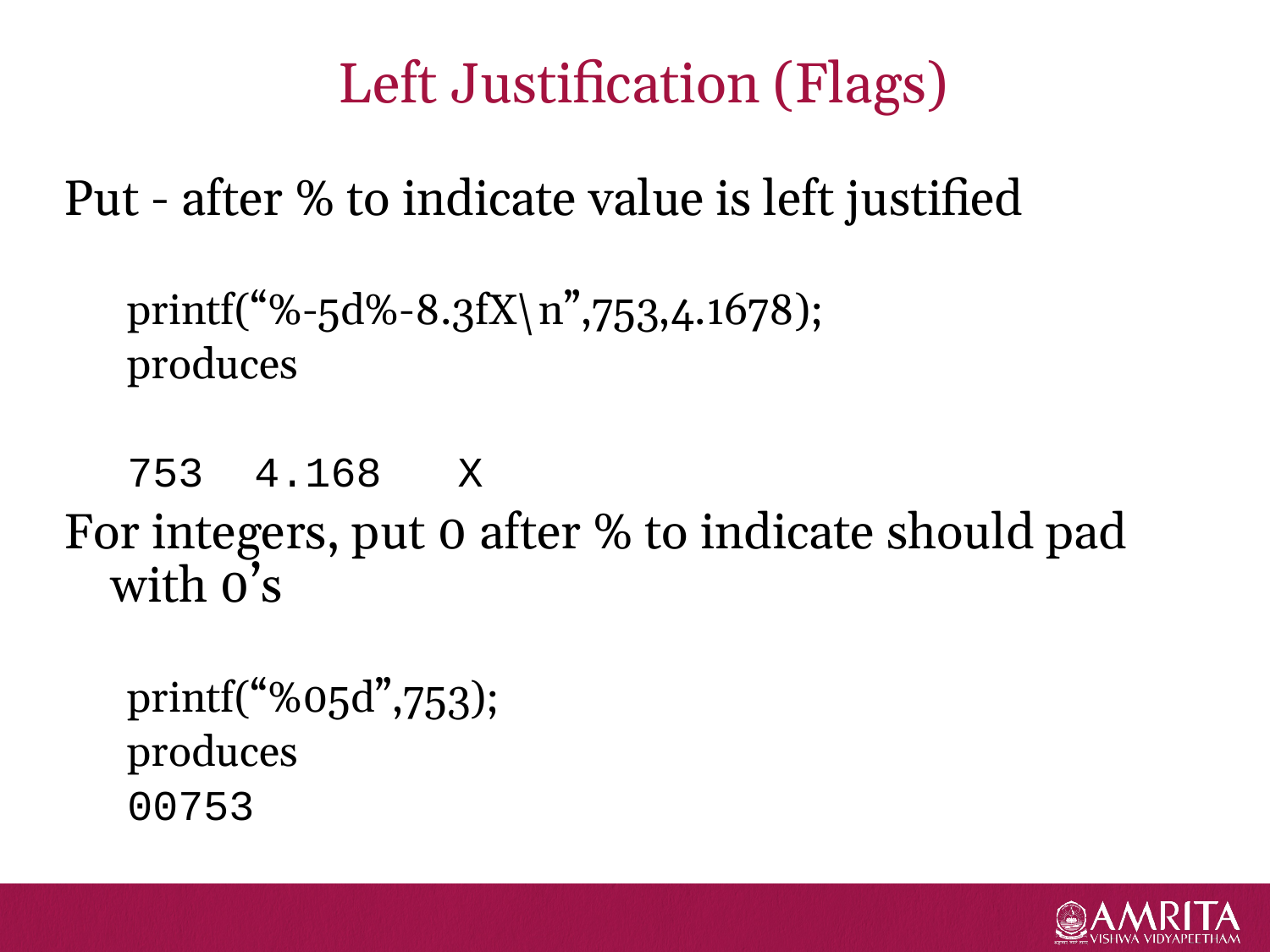

# Left Justification (Flags)
Put - after % to indicate value is left justified

printf(“%-5d%-8.3fX\n”,753,4.1678);
produces

753  4.168   X
For integers, put 0 after % to indicate should pad with 0’s

printf(“%05d”,753);
produces
00753